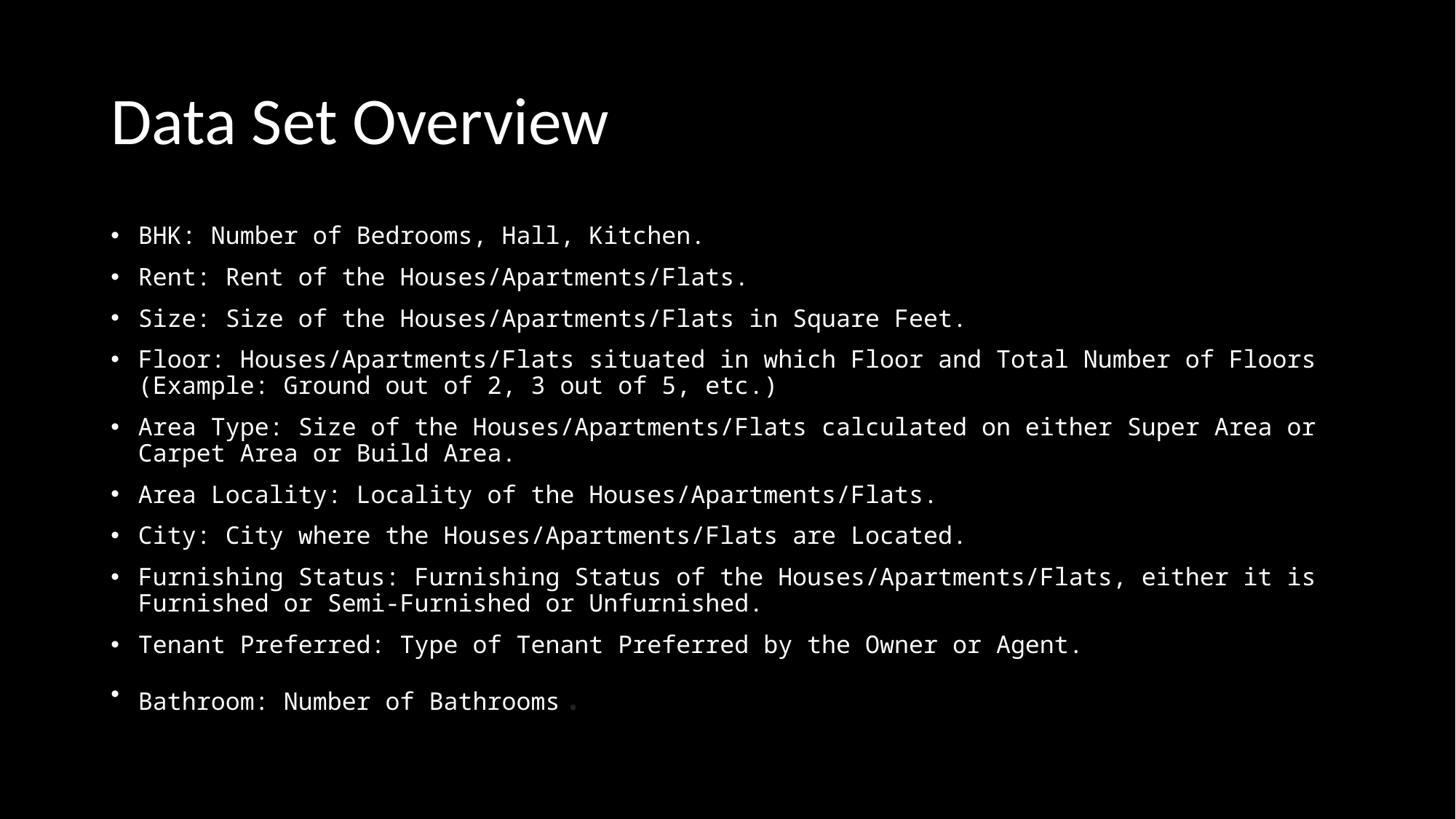

# Data Set Overview
BHK: Number of Bedrooms, Hall, Kitchen.
Rent: Rent of the Houses/Apartments/Flats.
Size: Size of the Houses/Apartments/Flats in Square Feet.
Floor: Houses/Apartments/Flats situated in which Floor and Total Number of Floors (Example: Ground out of 2, 3 out of 5, etc.)
Area Type: Size of the Houses/Apartments/Flats calculated on either Super Area or Carpet Area or Build Area.
Area Locality: Locality of the Houses/Apartments/Flats.
City: City where the Houses/Apartments/Flats are Located.
Furnishing Status: Furnishing Status of the Houses/Apartments/Flats, either it is Furnished or Semi-Furnished or Unfurnished.
Tenant Preferred: Type of Tenant Preferred by the Owner or Agent.
Bathroom: Number of Bathrooms.